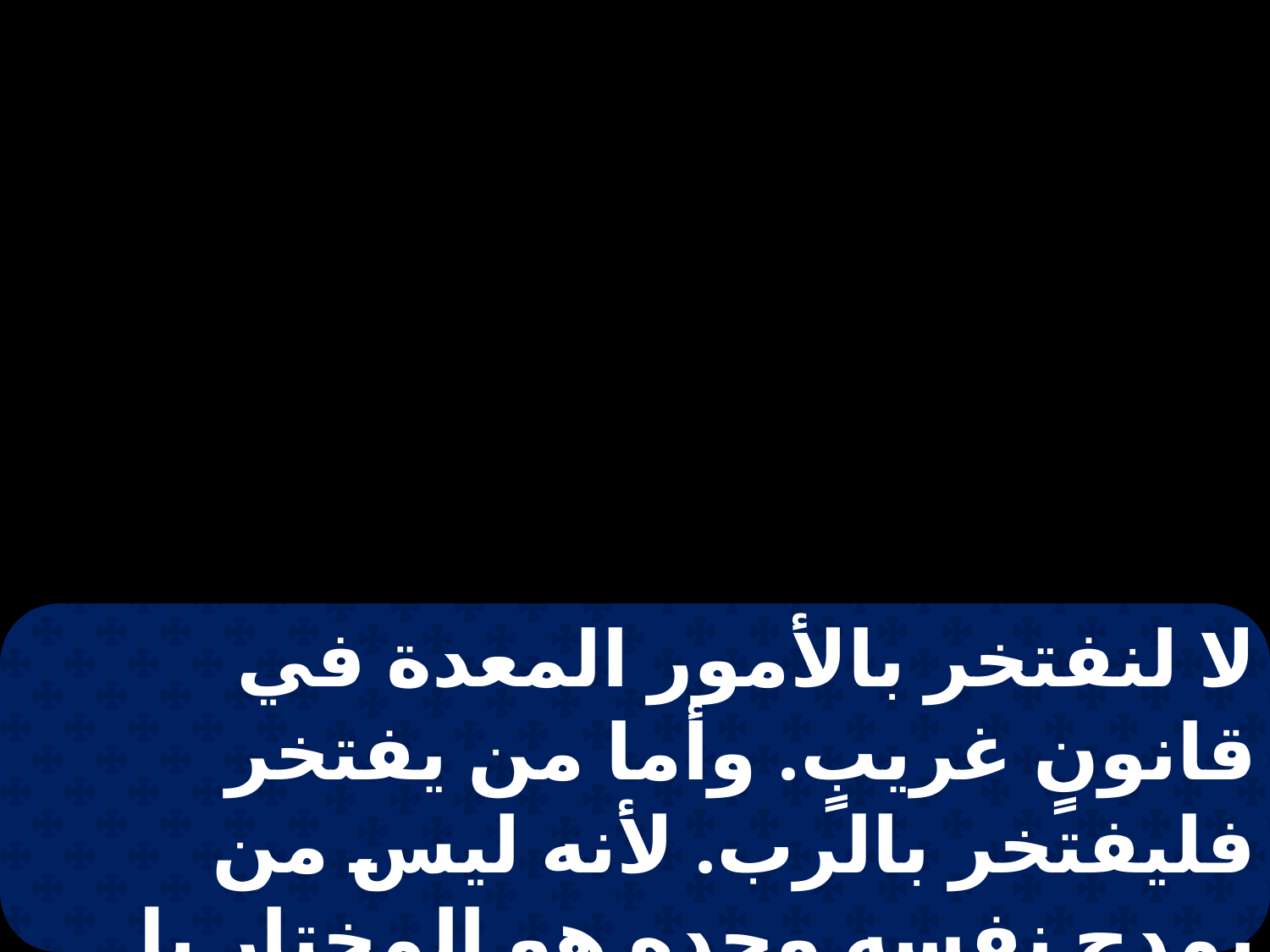

لا لنفتخر بالأمور المعدة في قانونٍ غريبٍ. وأما من يفتخر فليفتخر بالرب. لأنه ليس من يمدح نفسه وحده هو المختار بل من يمدحه الرب.